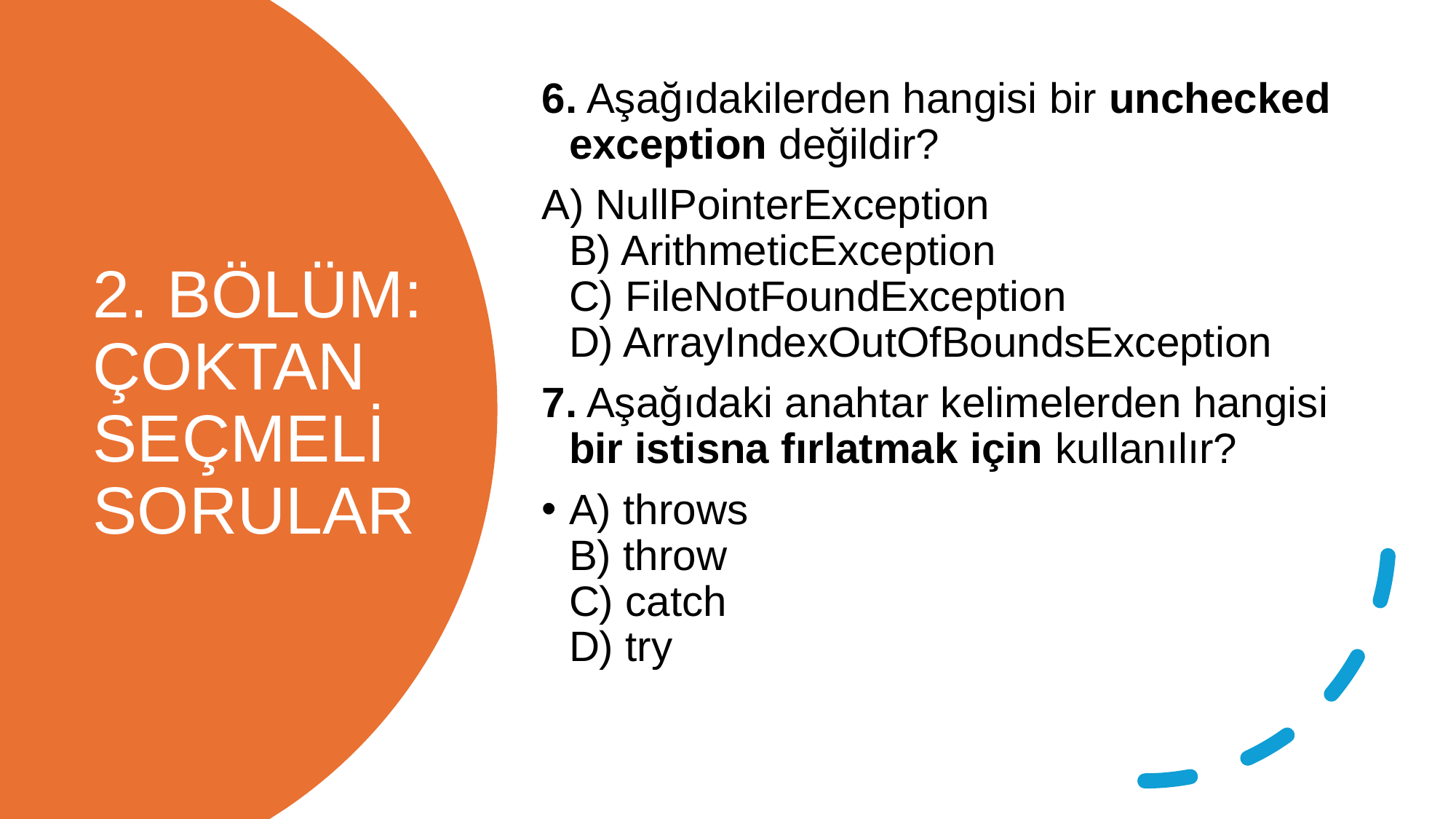

6. Aşağıdakilerden hangisi bir unchecked exception değildir?
A) NullPointerException
B) ArithmeticException
C) FileNotFoundException
D) ArrayIndexOutOfBoundsException
7. Aşağıdaki anahtar kelimelerden hangisi bir istisna fırlatmak için kullanılır?
A) throws
B) throw
C) catch
D) try

# 2. BÖLÜM: ÇOKTAN SEÇMELİ SORULAR